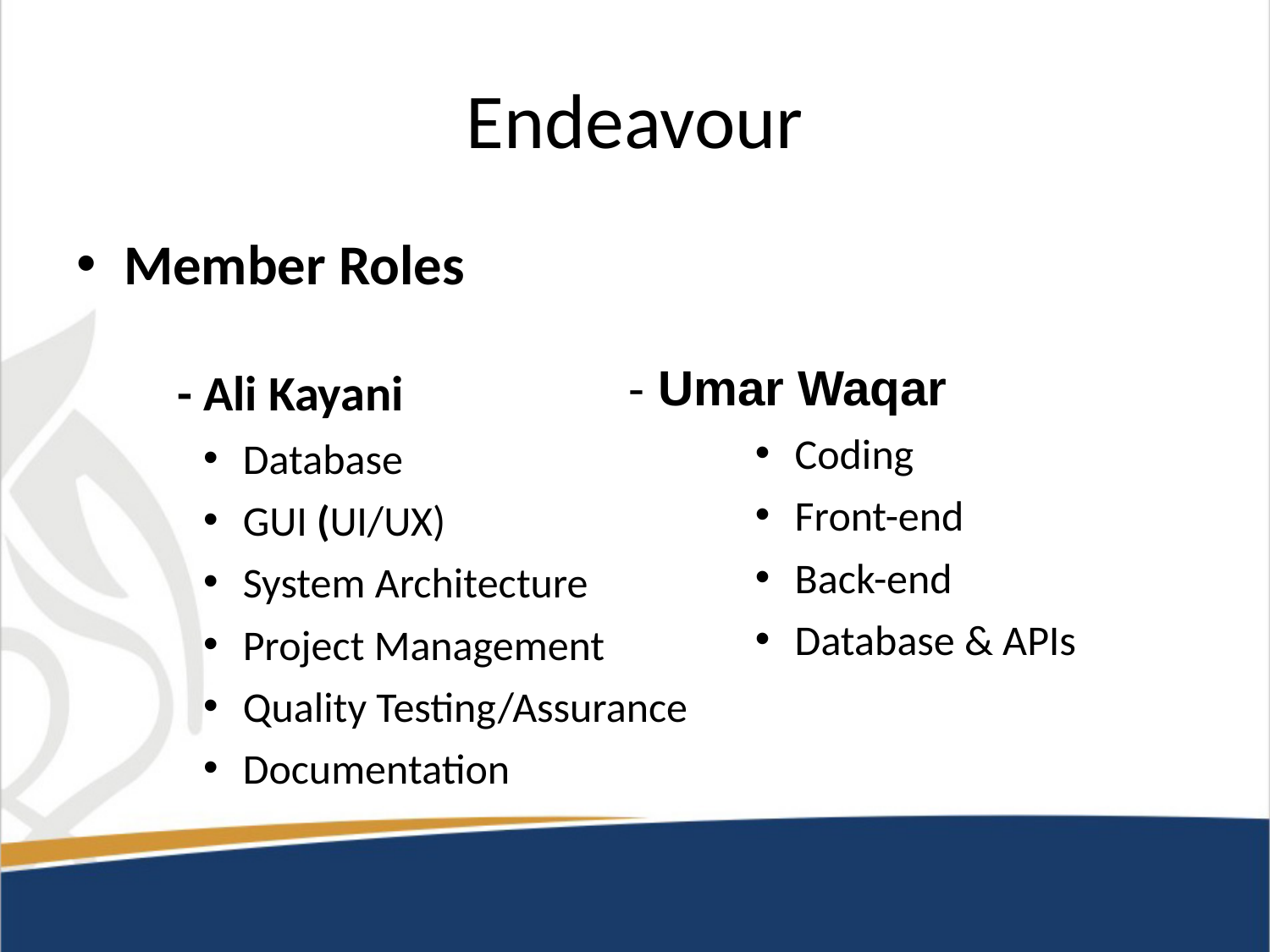

# Endeavour
Member Roles

         - Ali Kayani
Database
GUI (UI/UX)
System Architecture
Project Management
Quality Testing/Assurance
Documentation

- Umar Waqar
Coding
Front-end
Back-end
Database & APIs